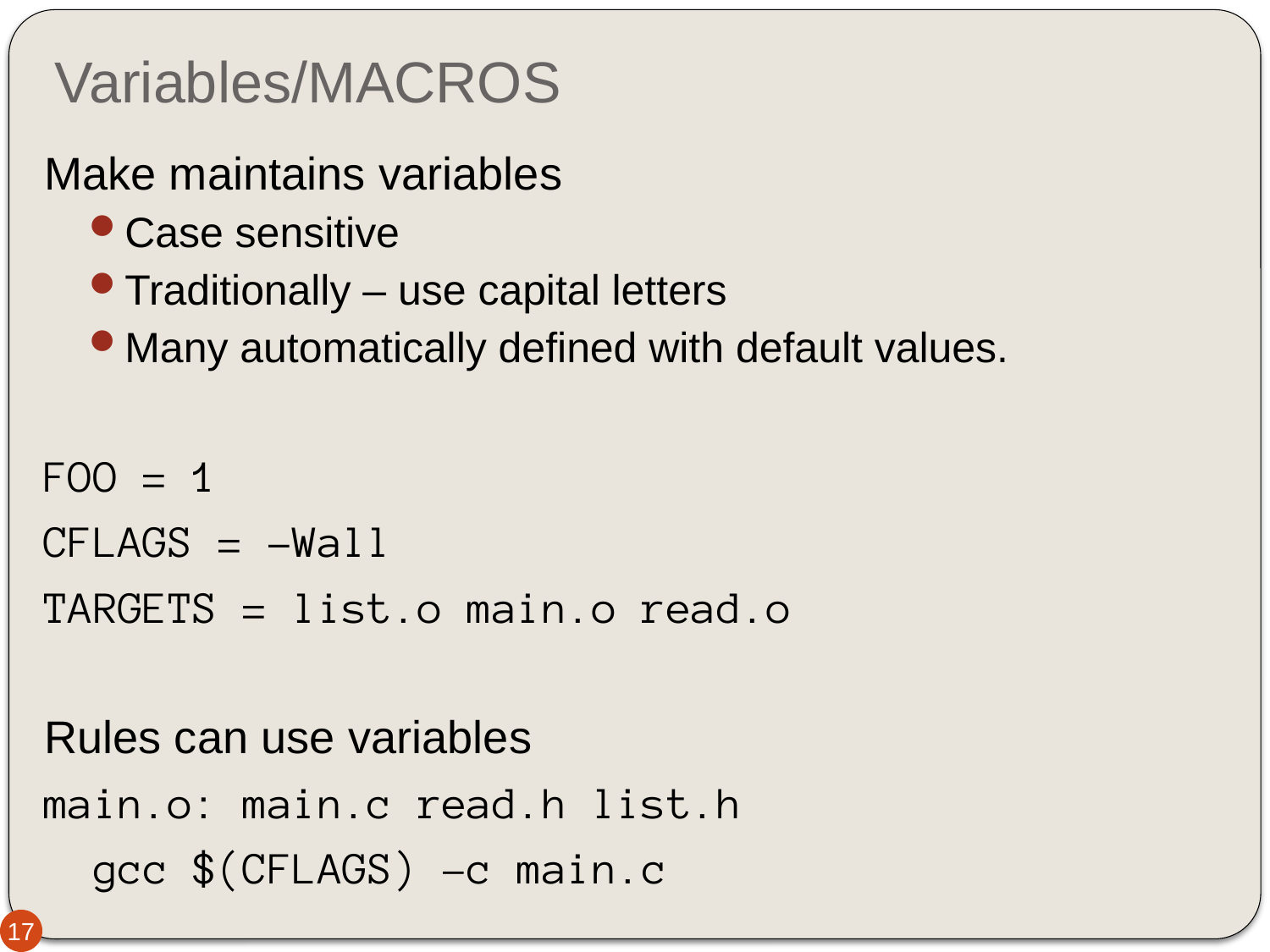

# Variables/MACROS
Make maintains variables
Case sensitive
Traditionally – use capital letters
Many automatically defined with default values.

FOO = 1
CFLAGS = -Wall
TARGETS = list.o main.o read.o

Rules can use variables
main.o: main.c read.h list.h
  gcc $(CFLAGS) –c main.c

17